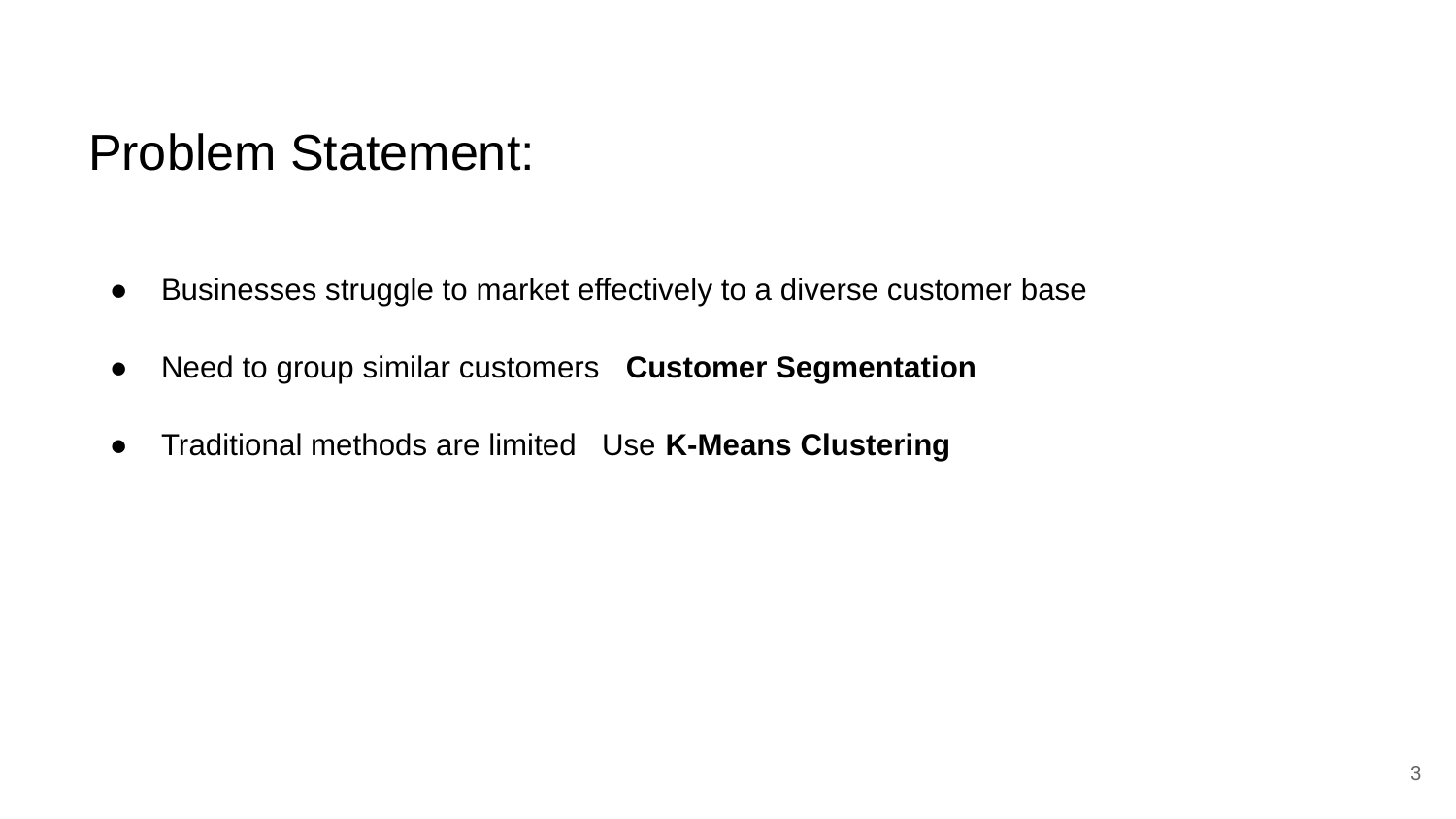

Problem Statement:

Businesses struggle to market effectively to a diverse customer base
Need to group similar customers   Customer Segmentation
Traditional methods are limited   Use K-Means Clustering

3